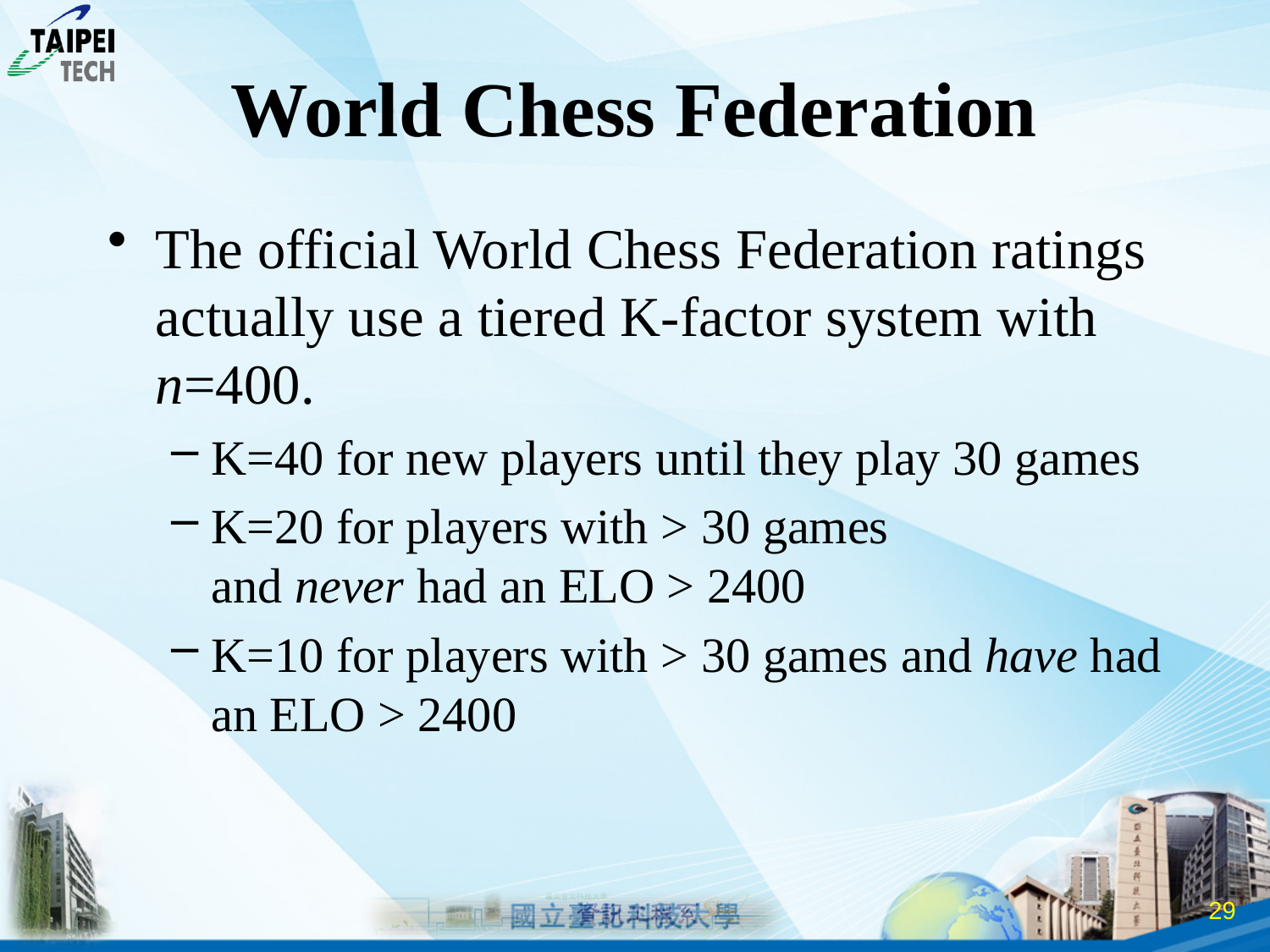

# World Chess Federation
The official World Chess Federation ratings actually use a tiered K-factor system with n=400.
K=40 for new players until they play 30 games
K=20 for players with > 30 games and never had an ELO > 2400
K=10 for players with > 30 games and have had an ELO > 2400

29